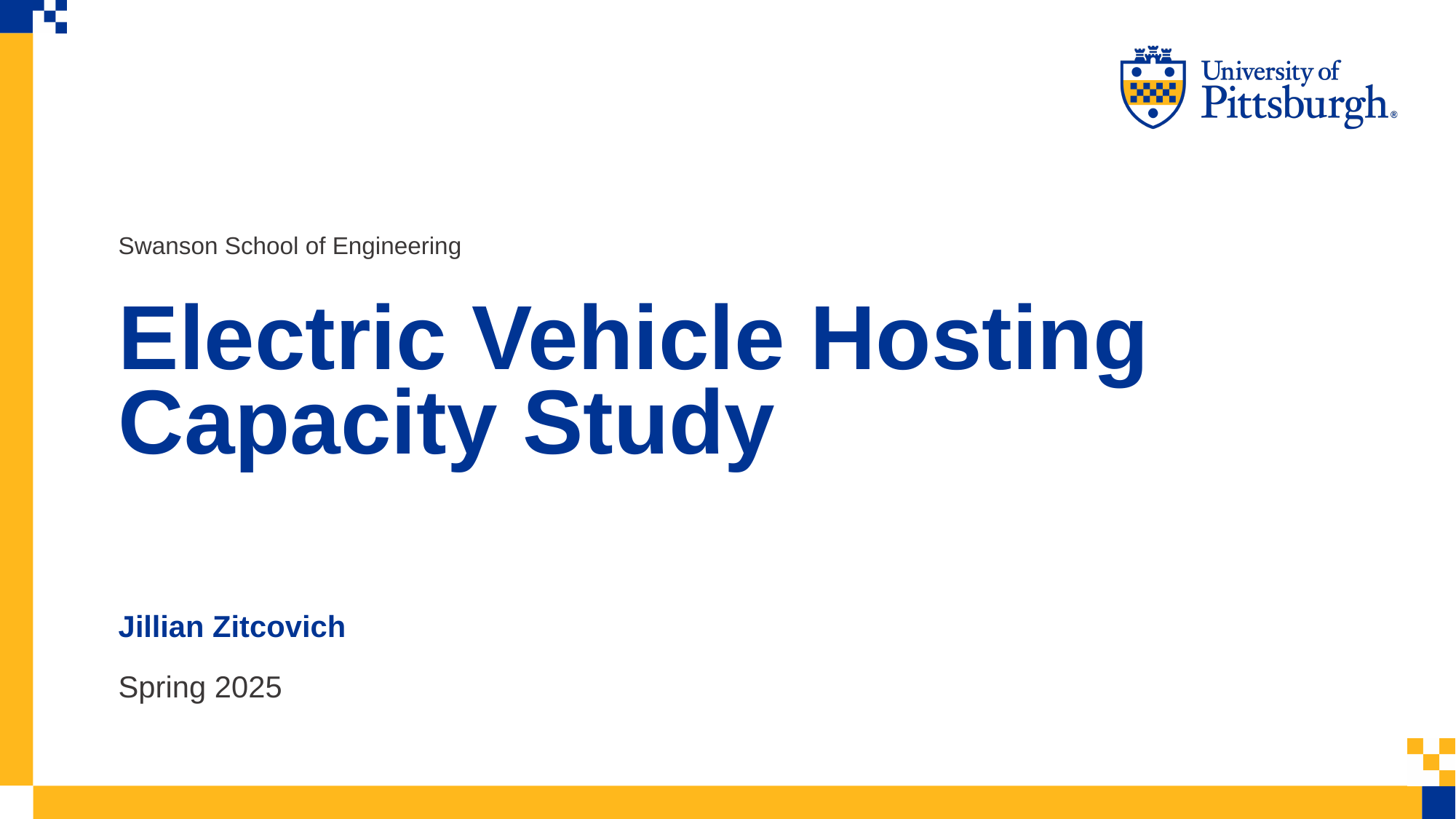

Swanson School of Engineering
Electric Vehicle Hosting Capacity Study
Jillian Zitcovich
Spring 2025